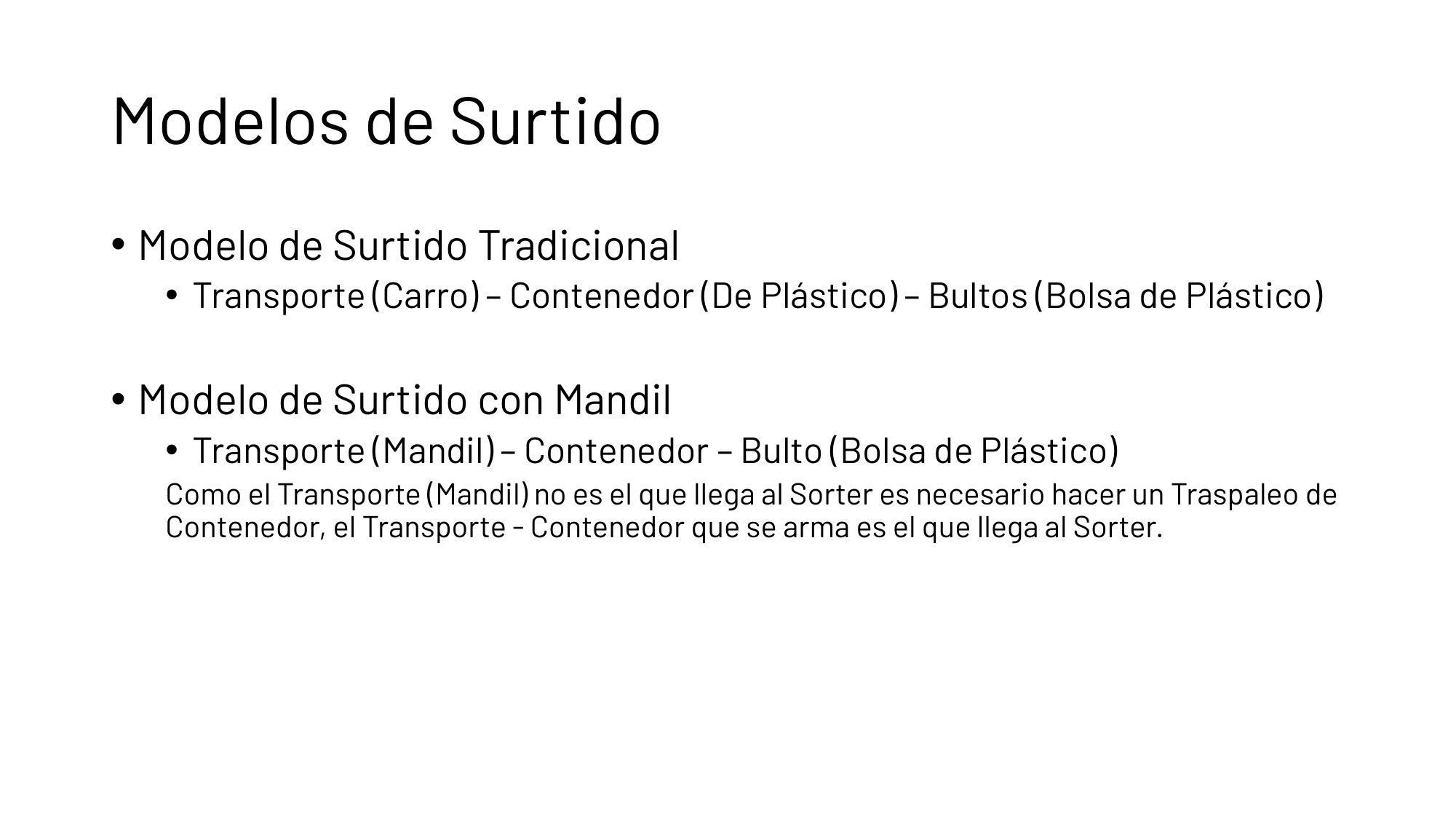

# Modelos de Surtido
Modelo de Surtido Tradicional
Transporte (Carro) – Contenedor (De Plástico) – Bultos (Bolsa de Plástico)

Modelo de Surtido con Mandil
Transporte (Mandil) – Contenedor – Bulto (Bolsa de Plástico)
Como el Transporte (Mandil) no es el que llega al Sorter es necesario hacer un Traspaleo de Contenedor, el Transporte - Contenedor que se arma es el que llega al Sorter.